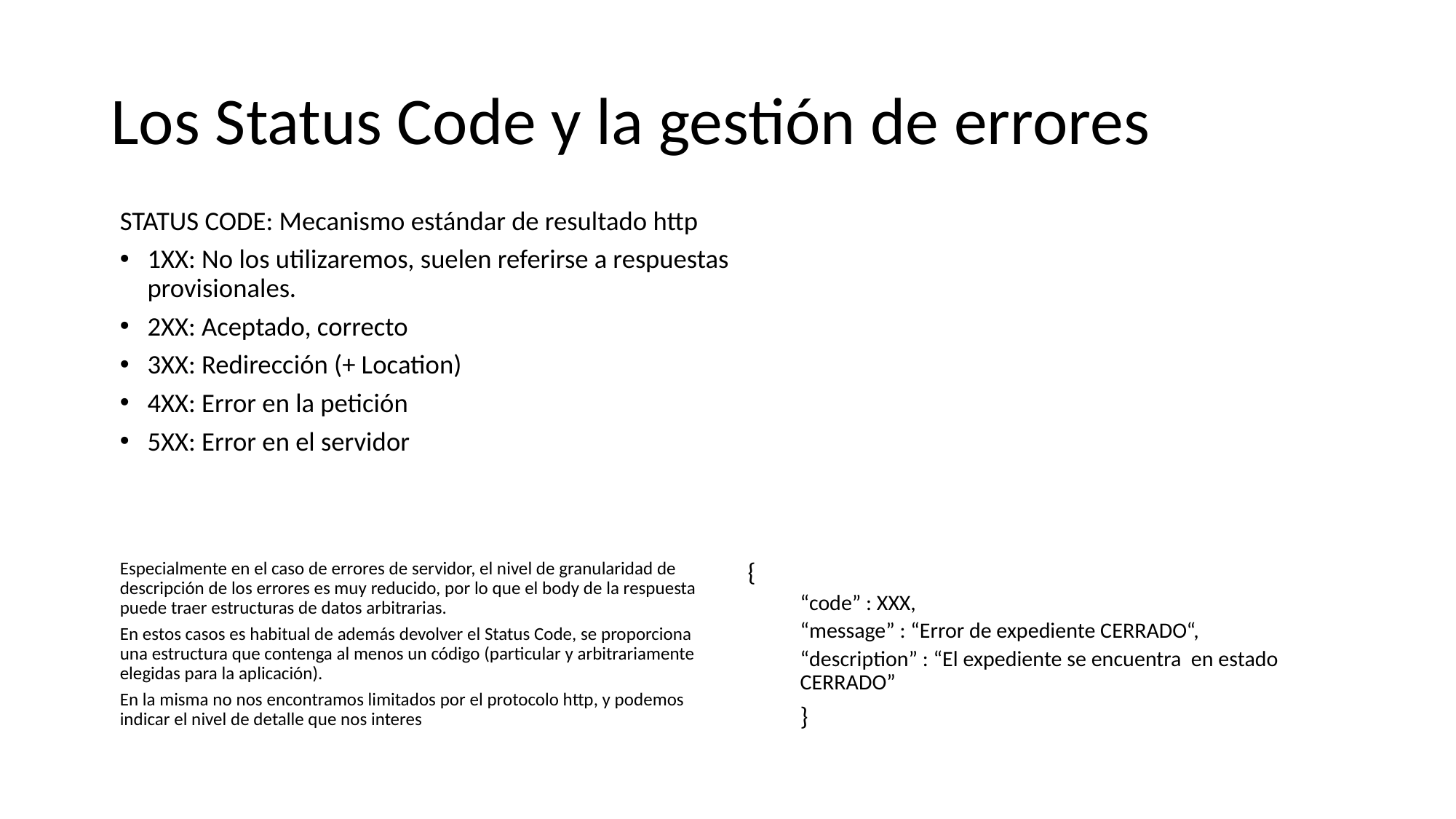

# Los Status Code y la gestión de errores
STATUS CODE: Mecanismo estándar de resultado http
1XX: No los utilizaremos, suelen referirse a respuestas provisionales.
2XX: Aceptado, correcto
3XX: Redirección (+ Location)
4XX: Error en la petición
5XX: Error en el servidor
Especialmente en el caso de errores de servidor, el nivel de granularidad de descripción de los errores es muy reducido, por lo que el body de la respuesta puede traer estructuras de datos arbitrarias.
En estos casos es habitual de además devolver el Status Code, se proporciona  una estructura que contenga al menos un código (particular y arbitrariamente elegidas para la aplicación).
En la misma no nos encontramos limitados por el protocolo http, y podemos indicar el nivel de detalle que nos interes
{
“code” : XXX,
“message” : “Error de expediente CERRADO“,
“description” : “El expediente se encuentra  en estado CERRADO”
}